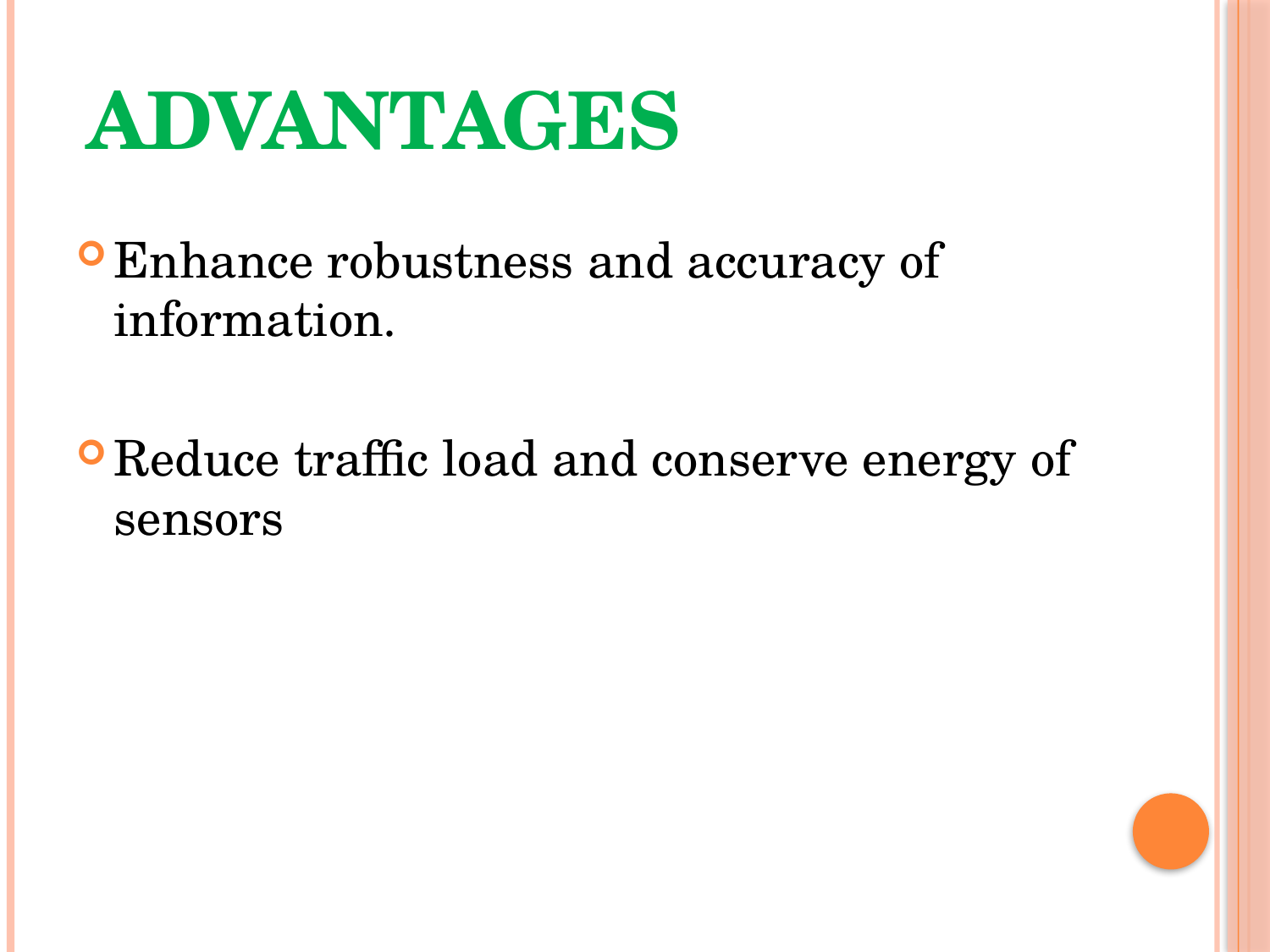

Advantages
Enhance robustness and accuracy of information.

Reduce traffic load and conserve energy of sensors